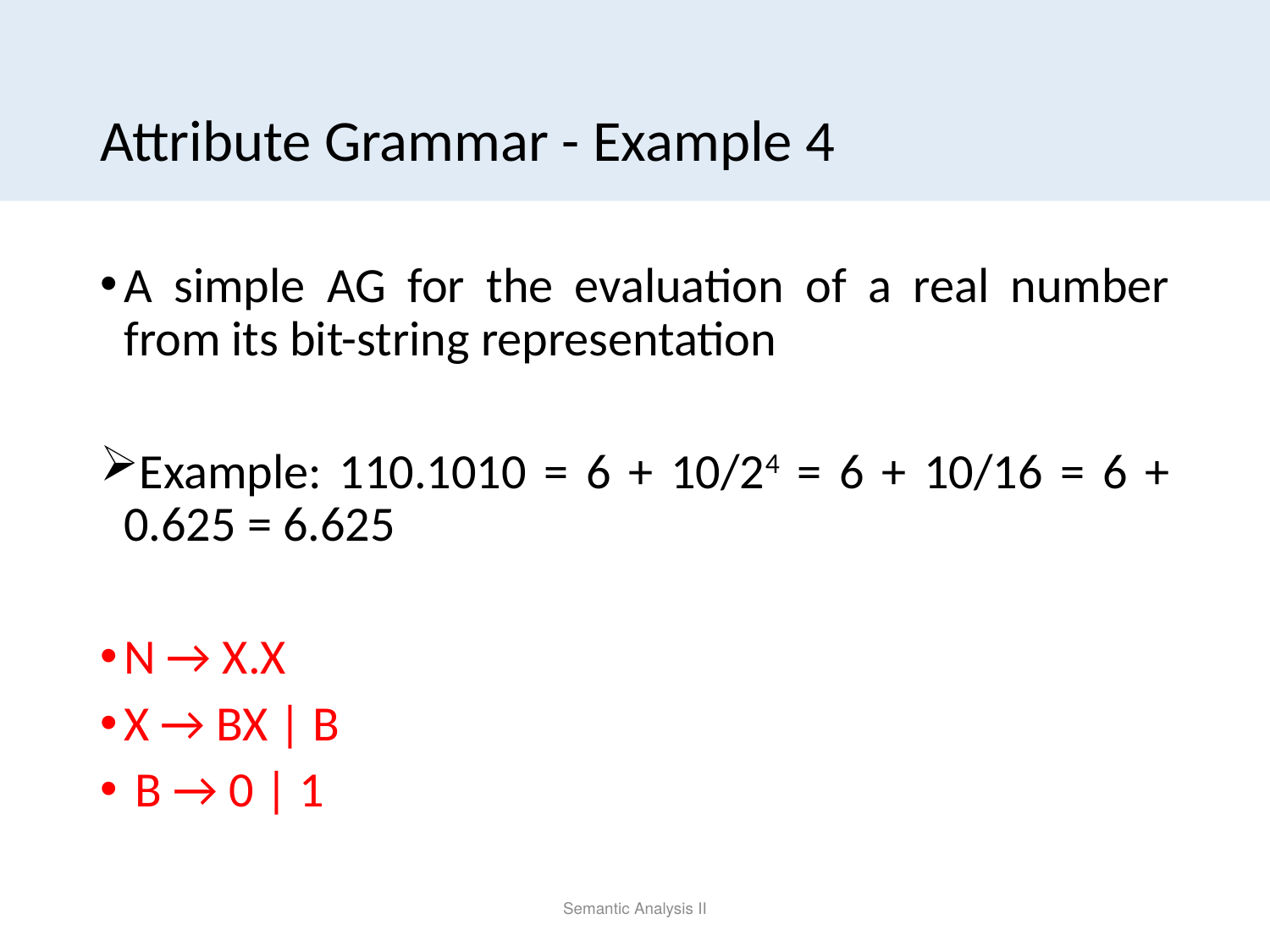

# Attribute Grammar - Example 4
A simple AG for the evaluation of a real number from its bit-string representation

Example: 110.1010 = 6 + 10/24 = 6 + 10/16 = 6 + 0.625 = 6.625

N → X.X
X → BX | B
 B → 0 | 1
Semantic Analysis II